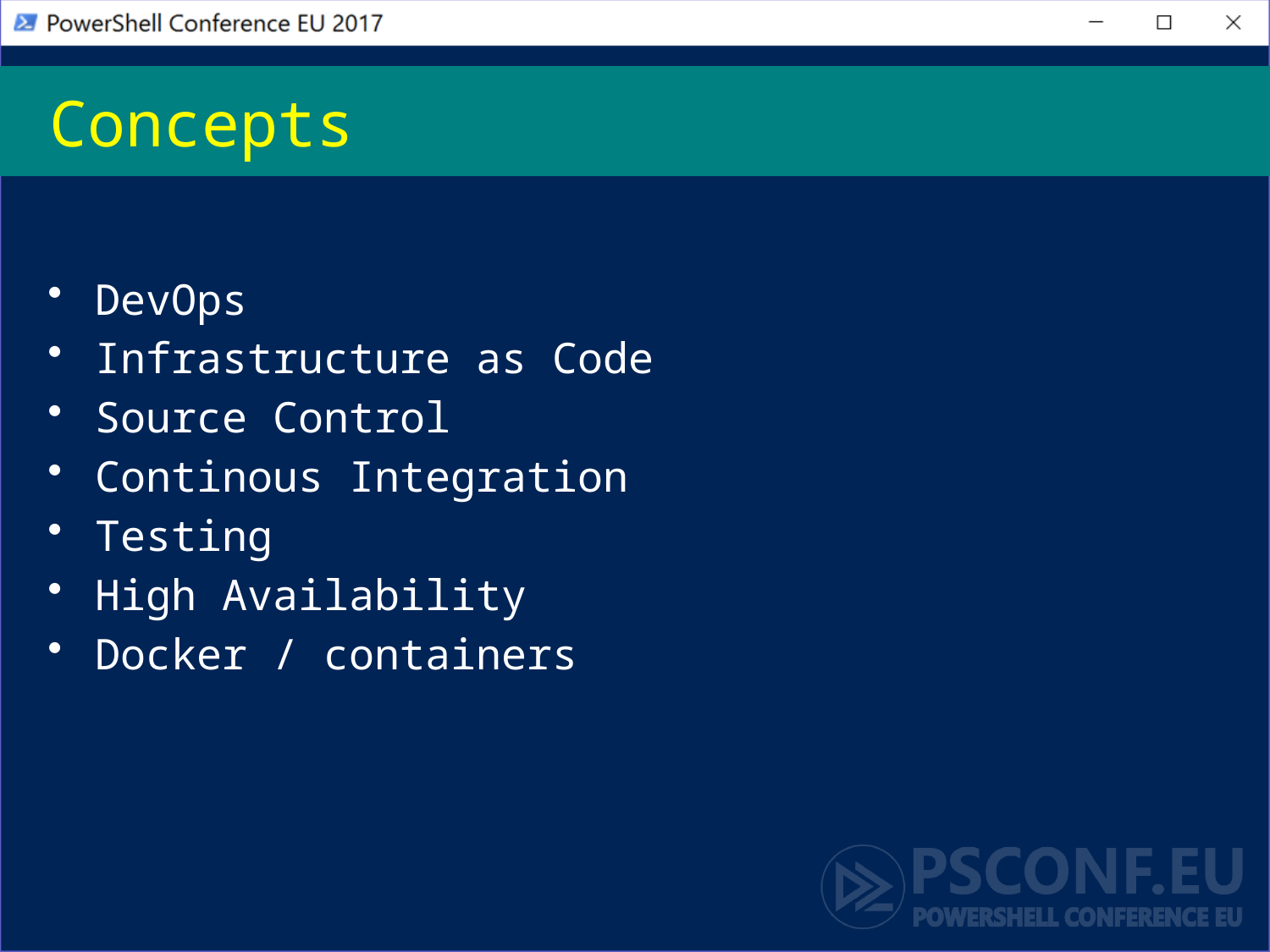

# Concepts
DevOps
Infrastructure as Code
Source Control
Continous Integration
Testing
High Availability
Docker / containers